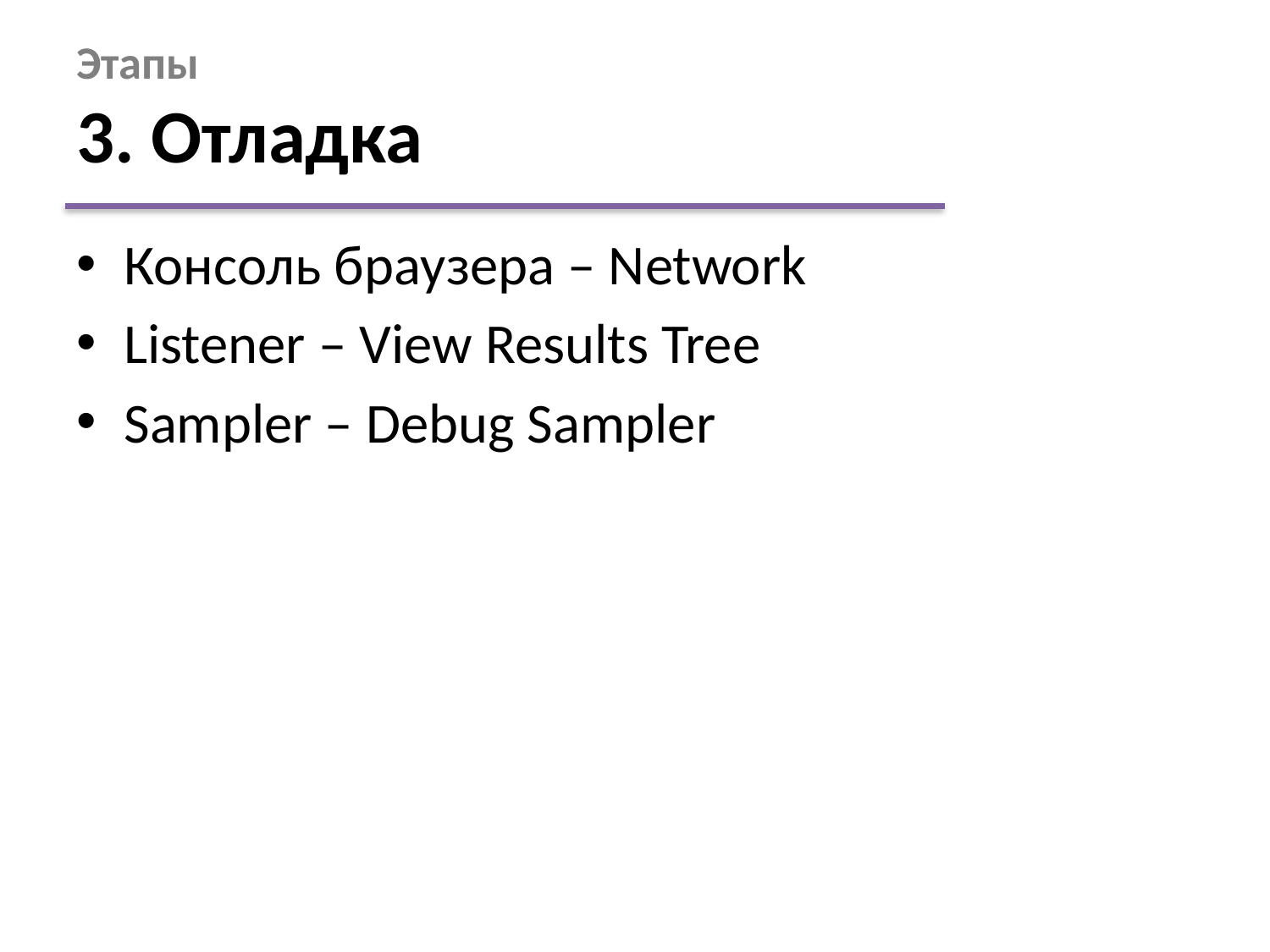

# Этапы 3. Отладка
Консоль браузера – Network
Listener – View Results Tree
Sampler – Debug Sampler